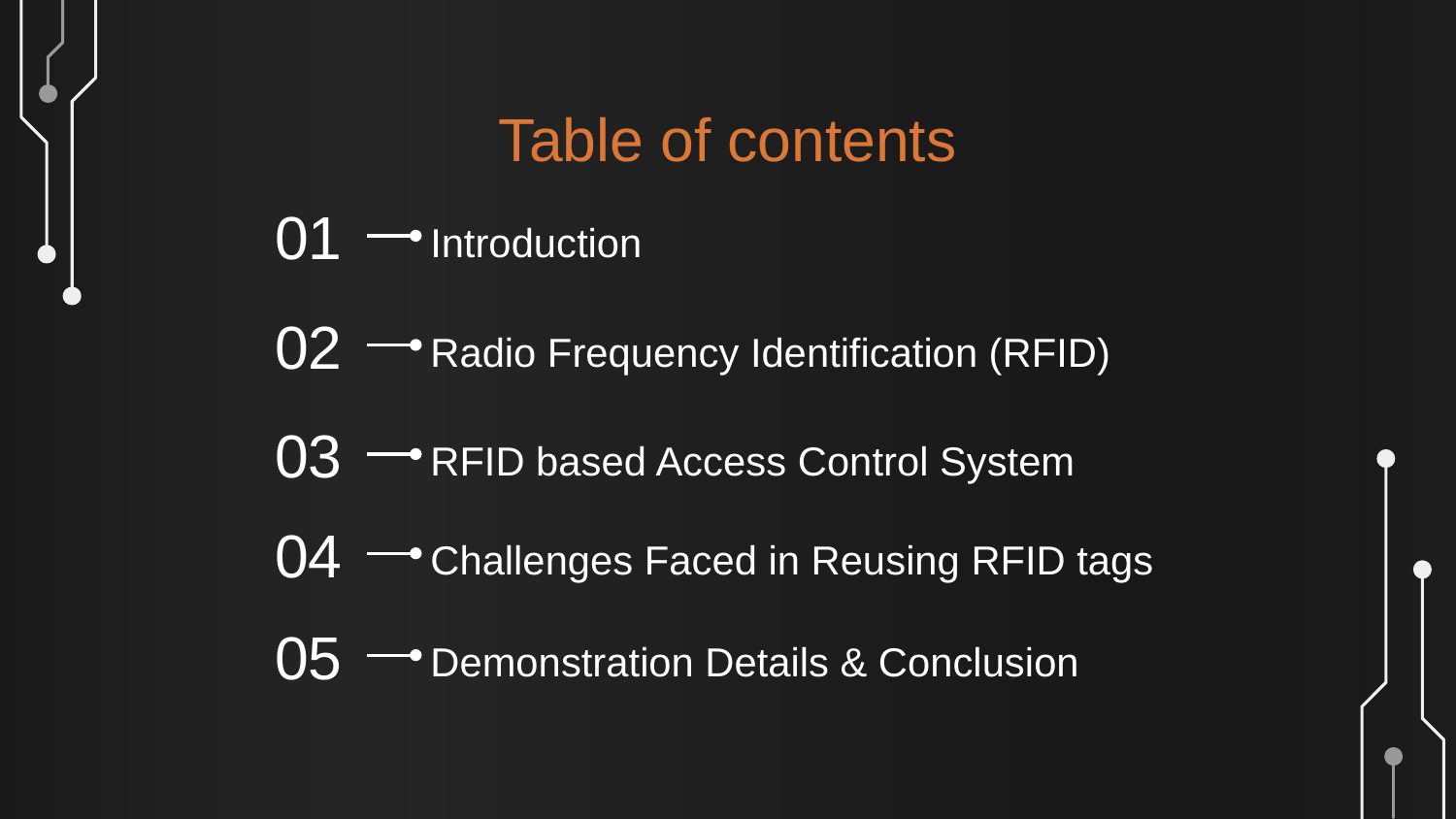

# Table of contents
Introduction
01
Radio Frequency Identification (RFID)
02
RFID based Access Control System
03
Challenges Faced in Reusing RFID tags
04
Demonstration Details & Conclusion
05